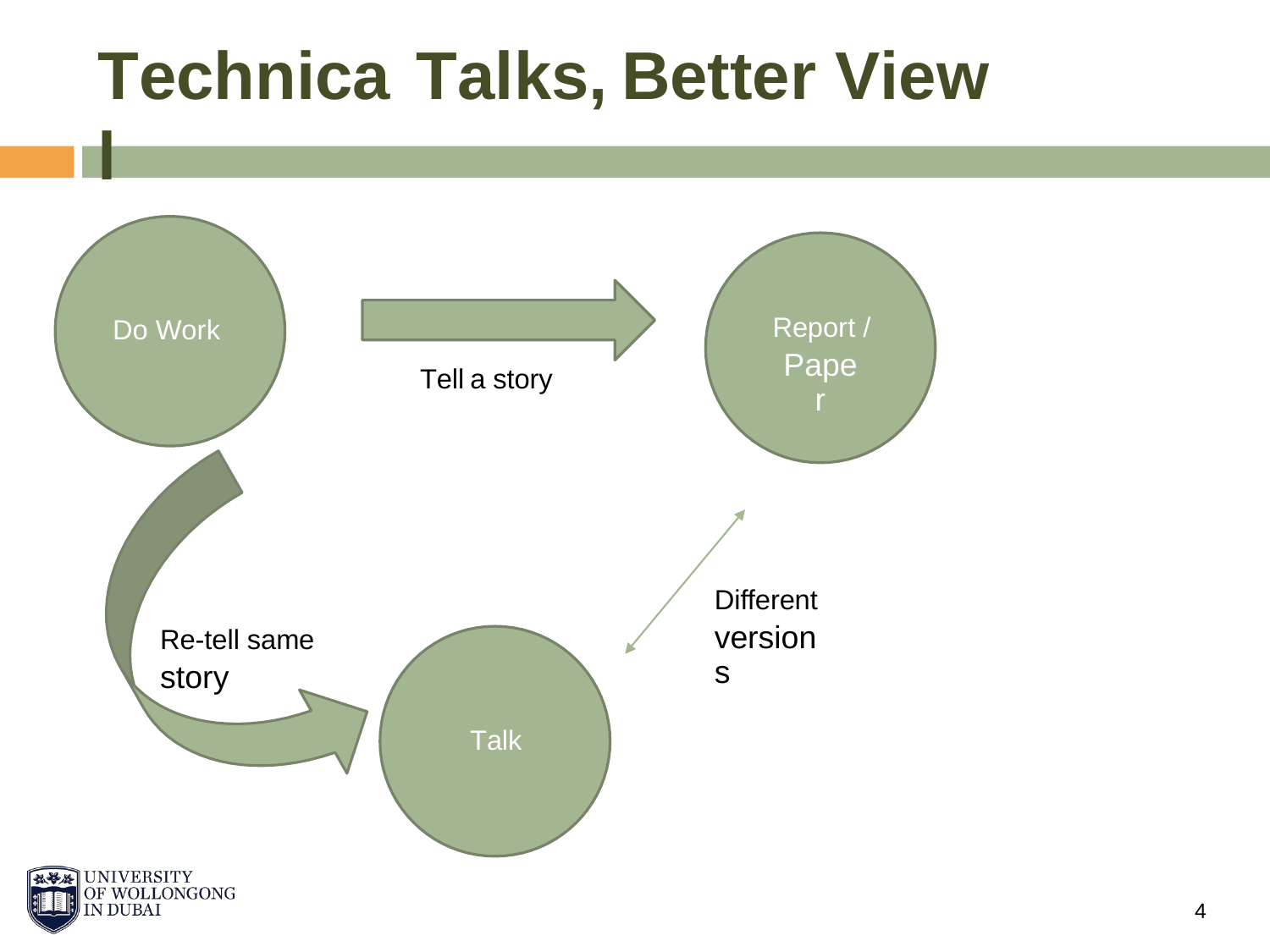

Technical
Talks,
Better View

Report /
Paper
Do Work
Tell
a story

Different
versions
Re-tell same
story

Talk

4